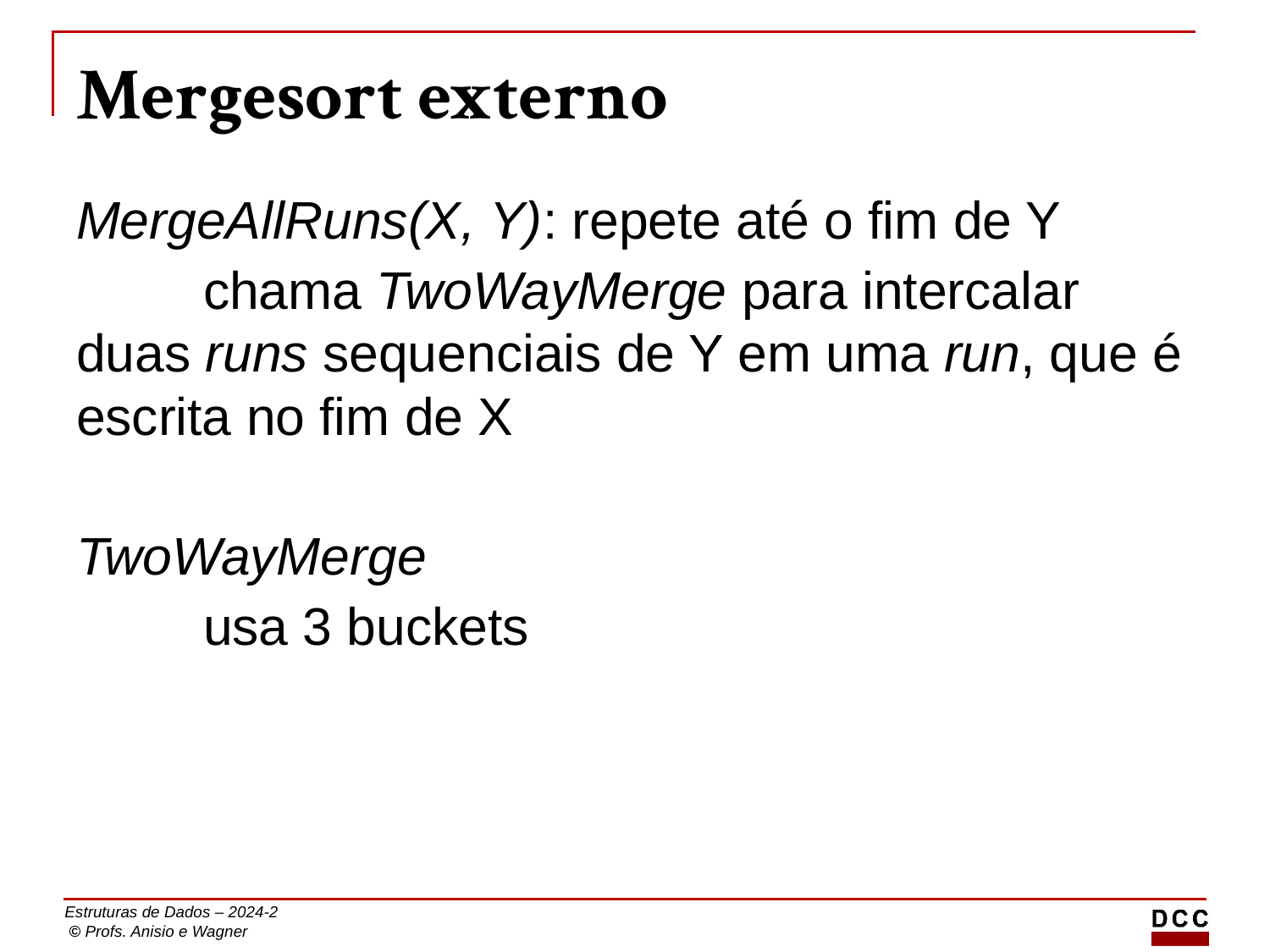

# Mergesort externo
MergeAllRuns(X, Y): repete até o fim de Y
	chama TwoWayMerge para intercalar duas runs sequenciais de Y em uma run, que é escrita no fim de X

TwoWayMerge
	usa 3 buckets